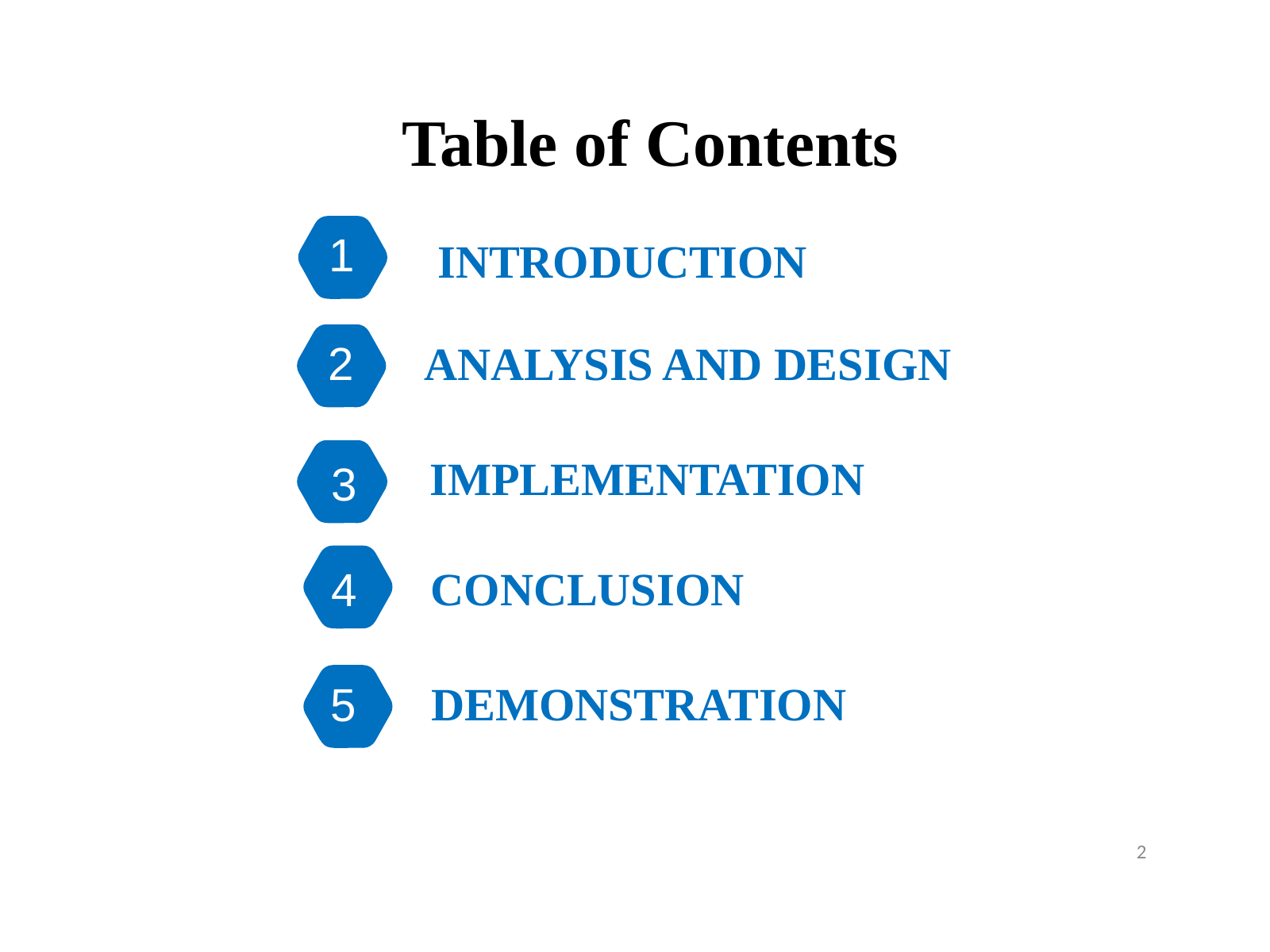

Table of Contents
1

INTRODUCTION
2

01
ANALYSIS AND DESIGN
IMPLEMENTATION

3

CONCLUSION
4
DEMONSTRATION

5
01
2